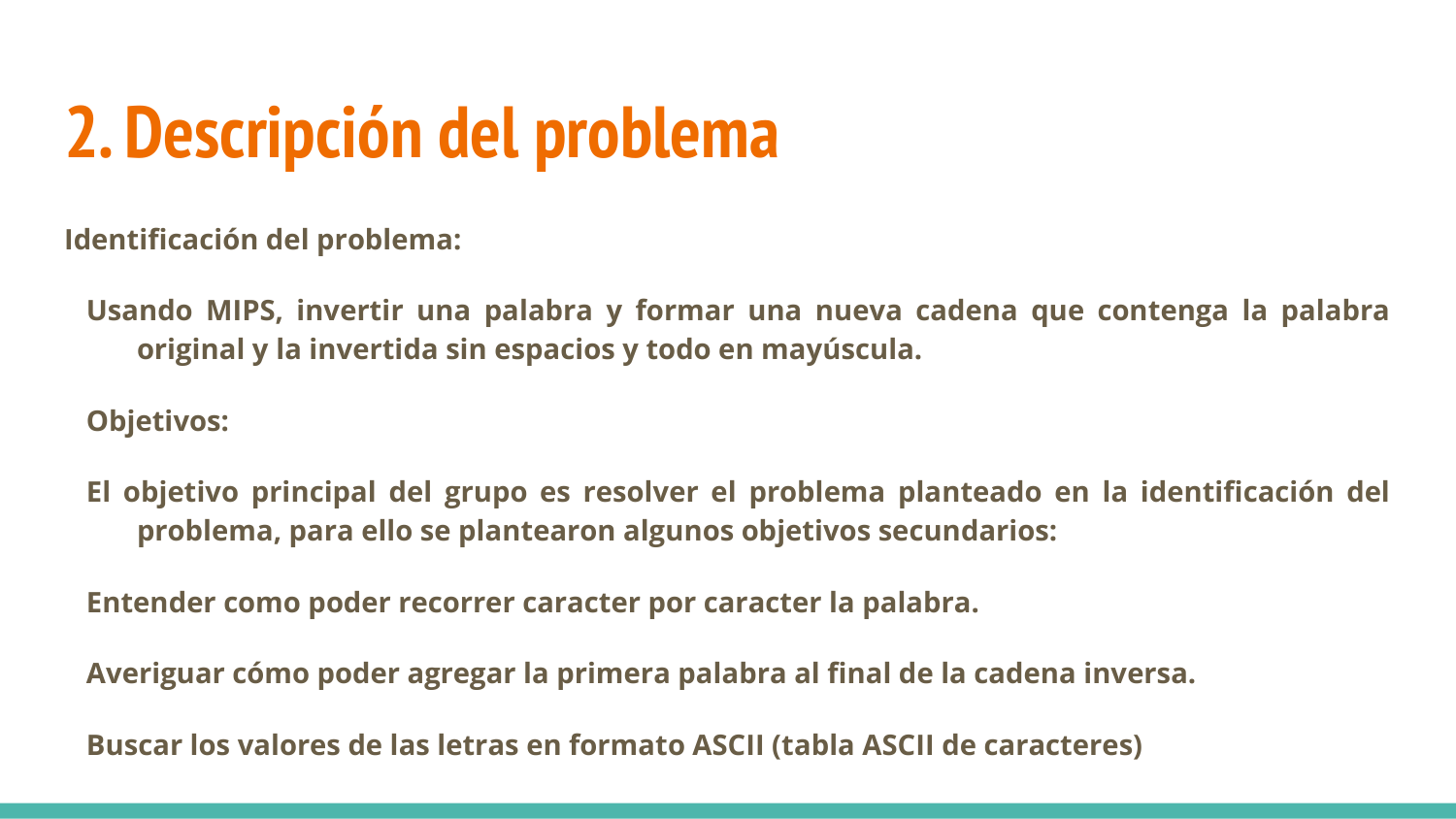

# 2. Descripción del problema
Identificación del problema:
Usando MIPS, invertir una palabra y formar una nueva cadena que contenga la palabra original y la invertida sin espacios y todo en mayúscula.
Objetivos:
El objetivo principal del grupo es resolver el problema planteado en la identificación del problema, para ello se plantearon algunos objetivos secundarios:
Entender como poder recorrer caracter por caracter la palabra.
Averiguar cómo poder agregar la primera palabra al final de la cadena inversa.
Buscar los valores de las letras en formato ASCII (tabla ASCII de caracteres)